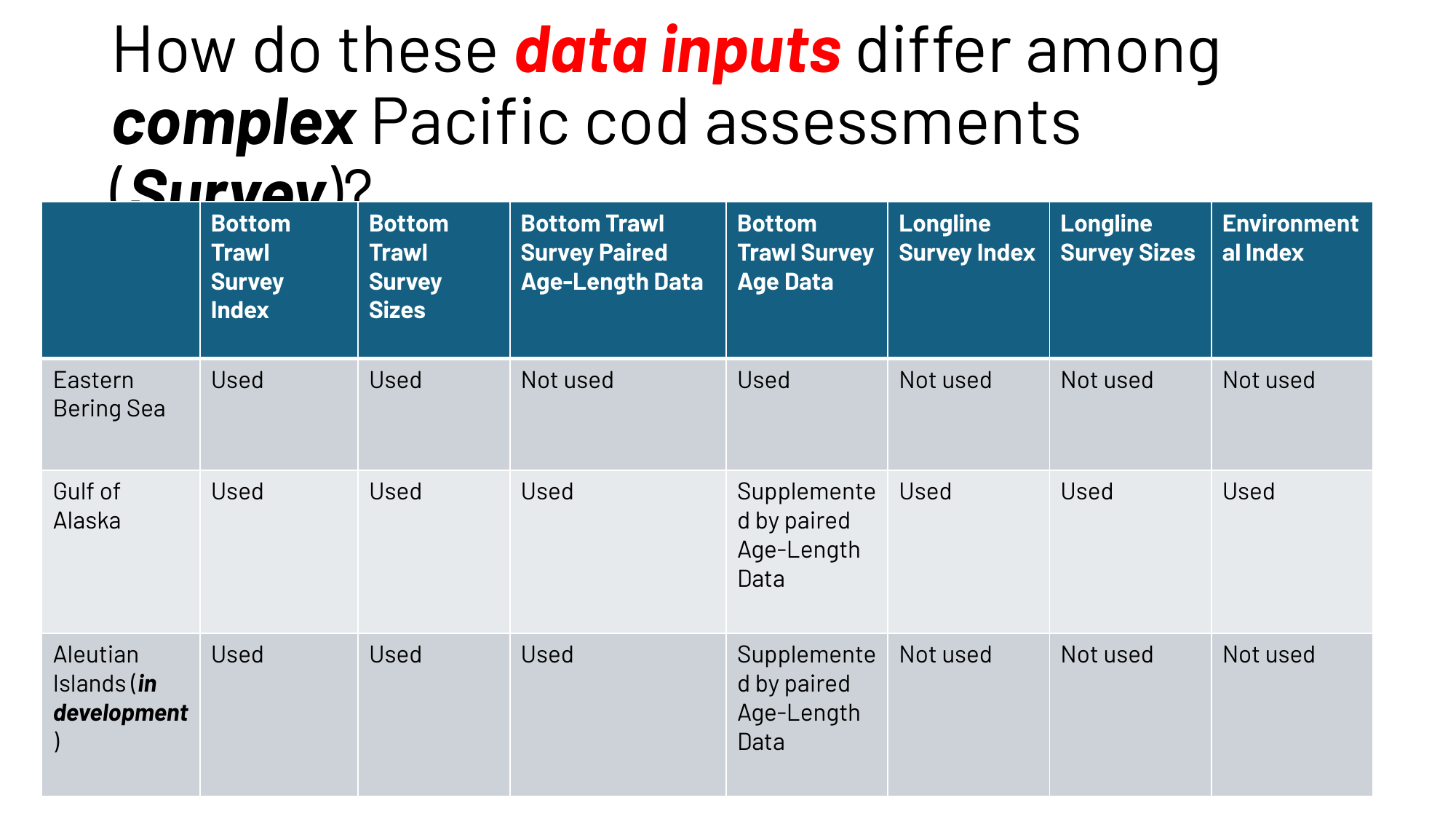

# How do these data inputs differ among complex Pacific cod assessments (Survey)?
|  | Bottom Trawl Survey Index | Bottom Trawl Survey Sizes | Bottom Trawl Survey Paired Age-Length Data | Bottom Trawl Survey Age Data | Longline Survey Index | Longline Survey Sizes | Environmental Index |
| --- | --- | --- | --- | --- | --- | --- | --- |
| Eastern Bering Sea | Used | Used | Not used | Used | Not used | Not used | Not used |
| Gulf of Alaska | Used | Used | Used | Supplemented by paired Age-Length Data | Used | Used | Used |
| Aleutian Islands (in development) | Used | Used | Used | Supplemented by paired Age-Length Data | Not used | Not used | Not used |